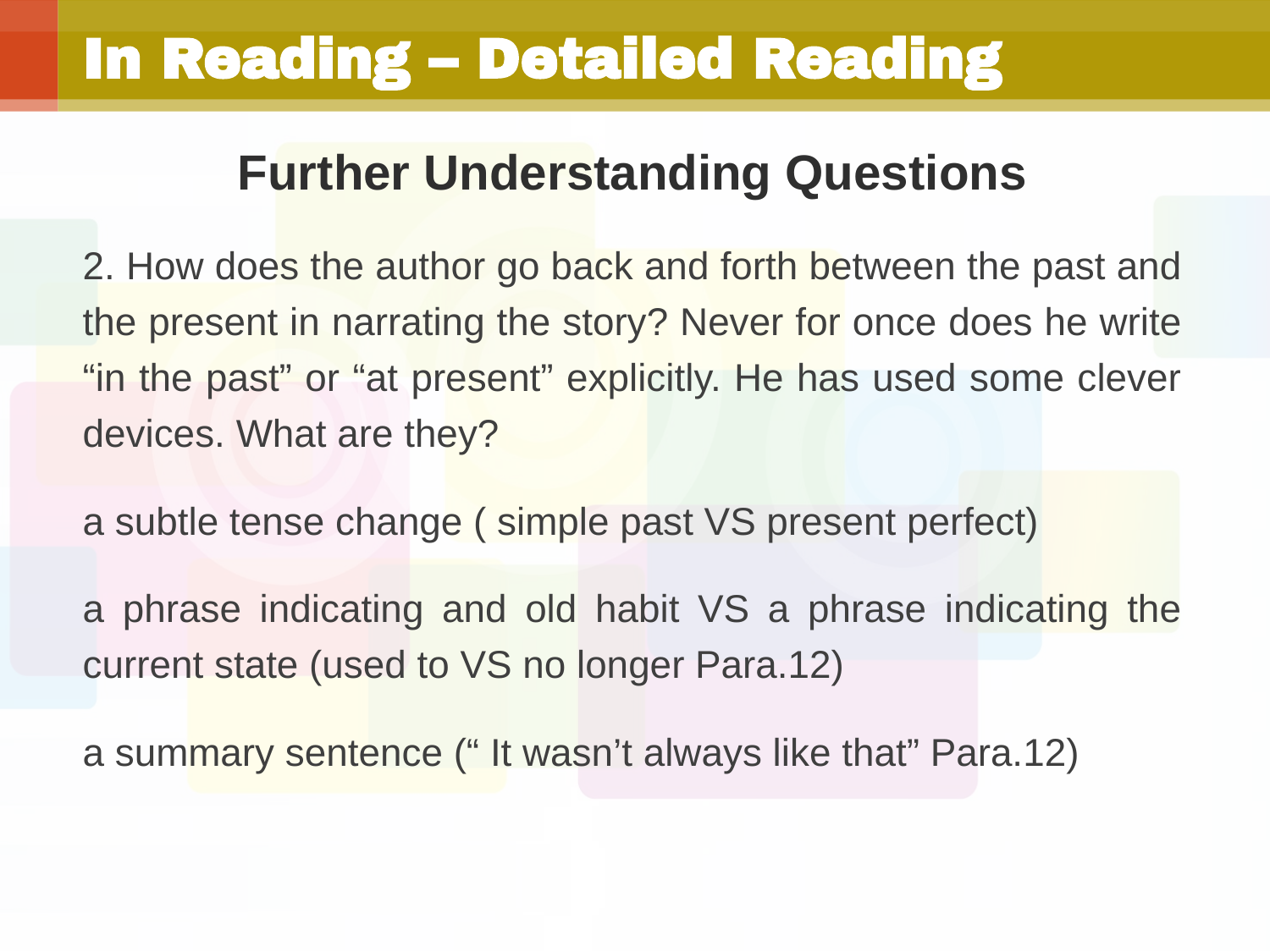

# In Reading – Detailed Reading
Further Understanding Questions
2. How does the author go back and forth between the past and the present in narrating the story? Never for once does he write “in the past” or “at present” explicitly. He has used some clever devices. What are they?
a subtle tense change ( simple past VS present perfect)
a phrase indicating and old habit VS a phrase indicating the current state (used to VS no longer Para.12)
a summary sentence (“ It wasn’t always like that” Para.12)